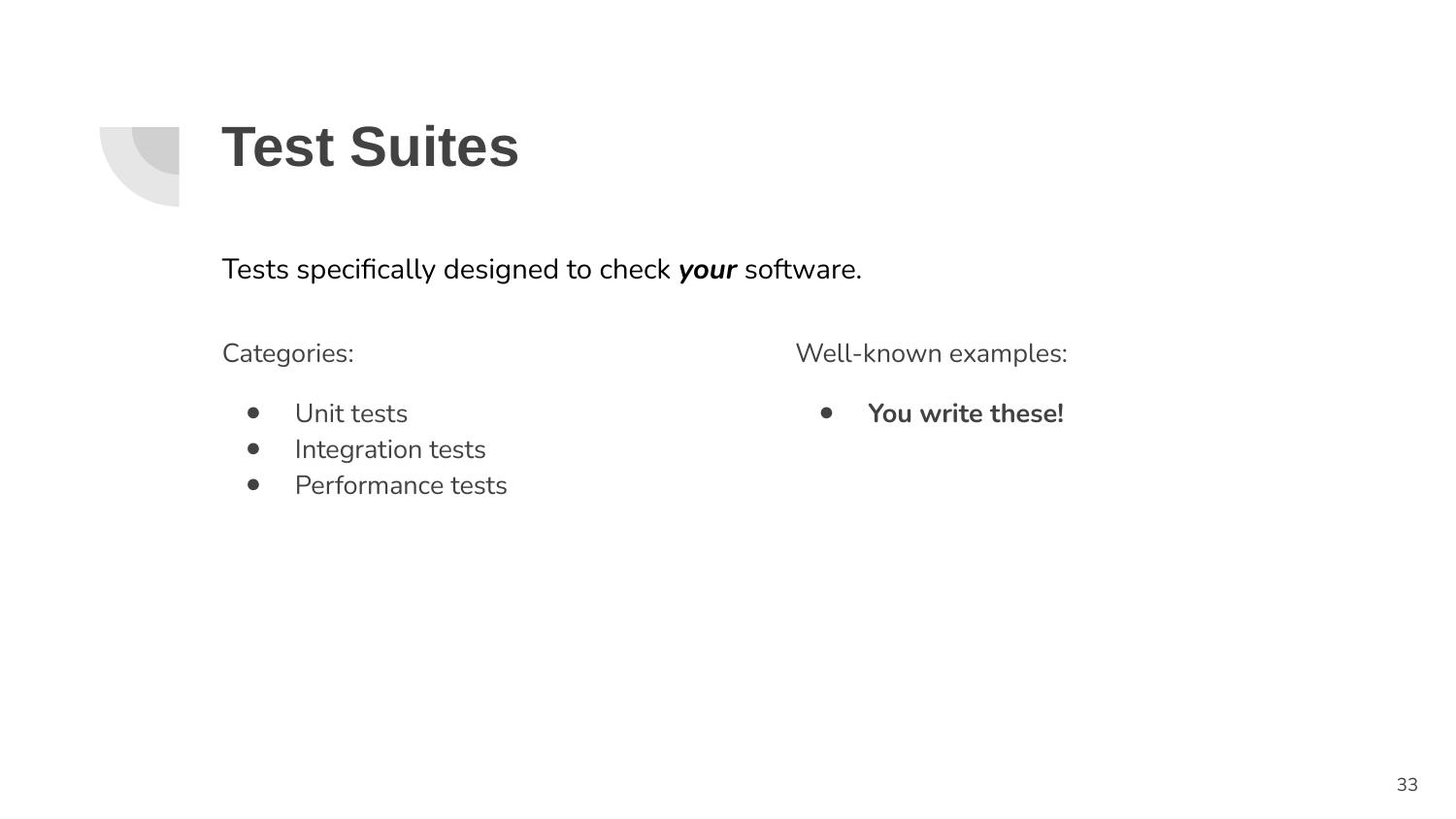

# Test Suites
Tests specifically designed to check your software.
Categories:
Unit tests
Integration tests
Performance tests
Well-known examples:
You write these!
33